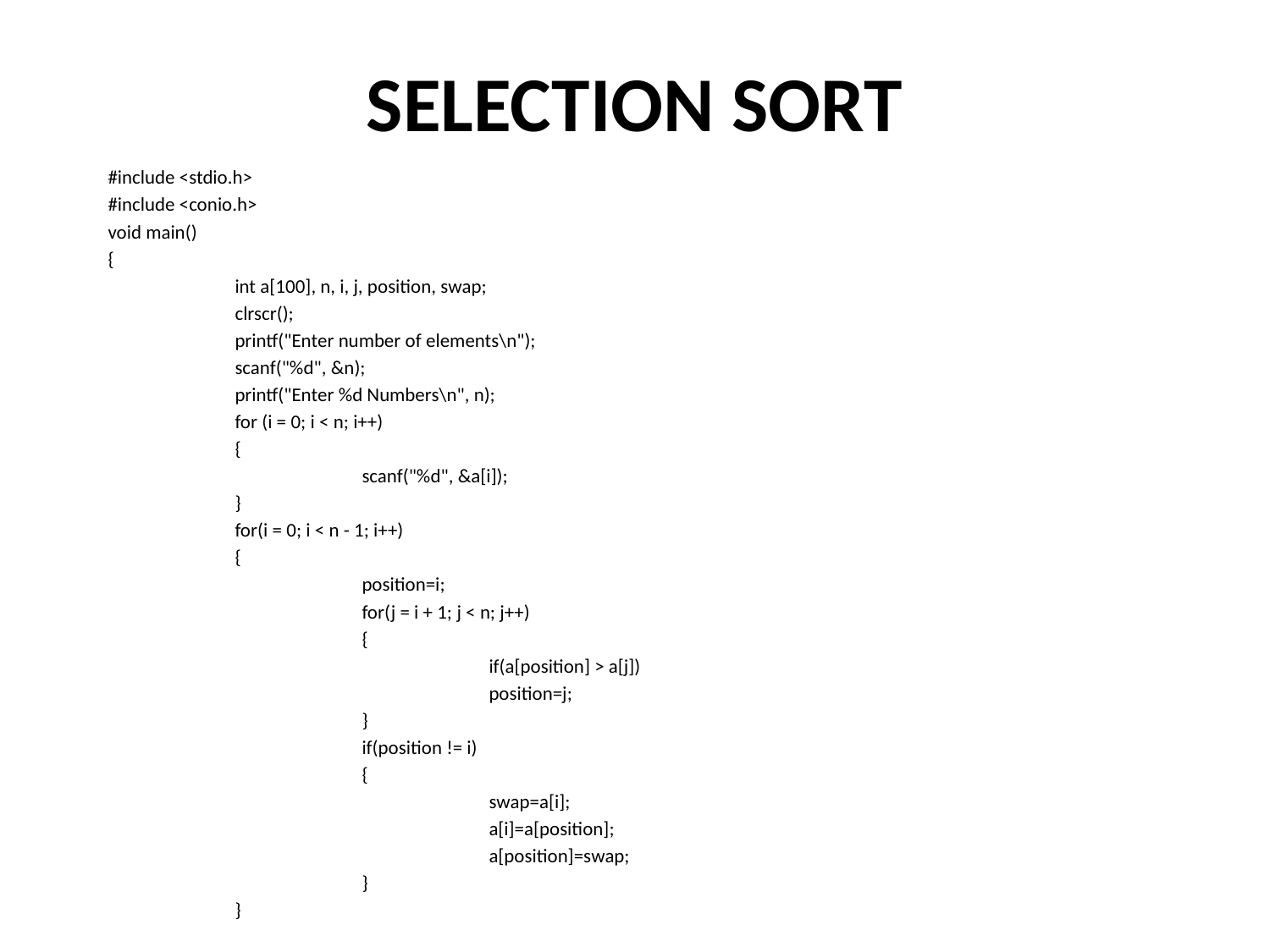

# SELECTION SORT
#include <stdio.h>
#include <conio.h>
void main()
{
	int a[100], n, i, j, position, swap;
	clrscr();
	printf("Enter number of elements\n");
	scanf("%d", &n);
	printf("Enter %d Numbers\n", n);
	for (i = 0; i < n; i++)
	{
		scanf("%d", &a[i]);
	}
	for(i = 0; i < n - 1; i++)
	{
		position=i;
		for(j = i + 1; j < n; j++)
		{
			if(a[position] > a[j])
			position=j;
		}
		if(position != i)
		{
			swap=a[i];
			a[i]=a[position];
			a[position]=swap;
		}
	}